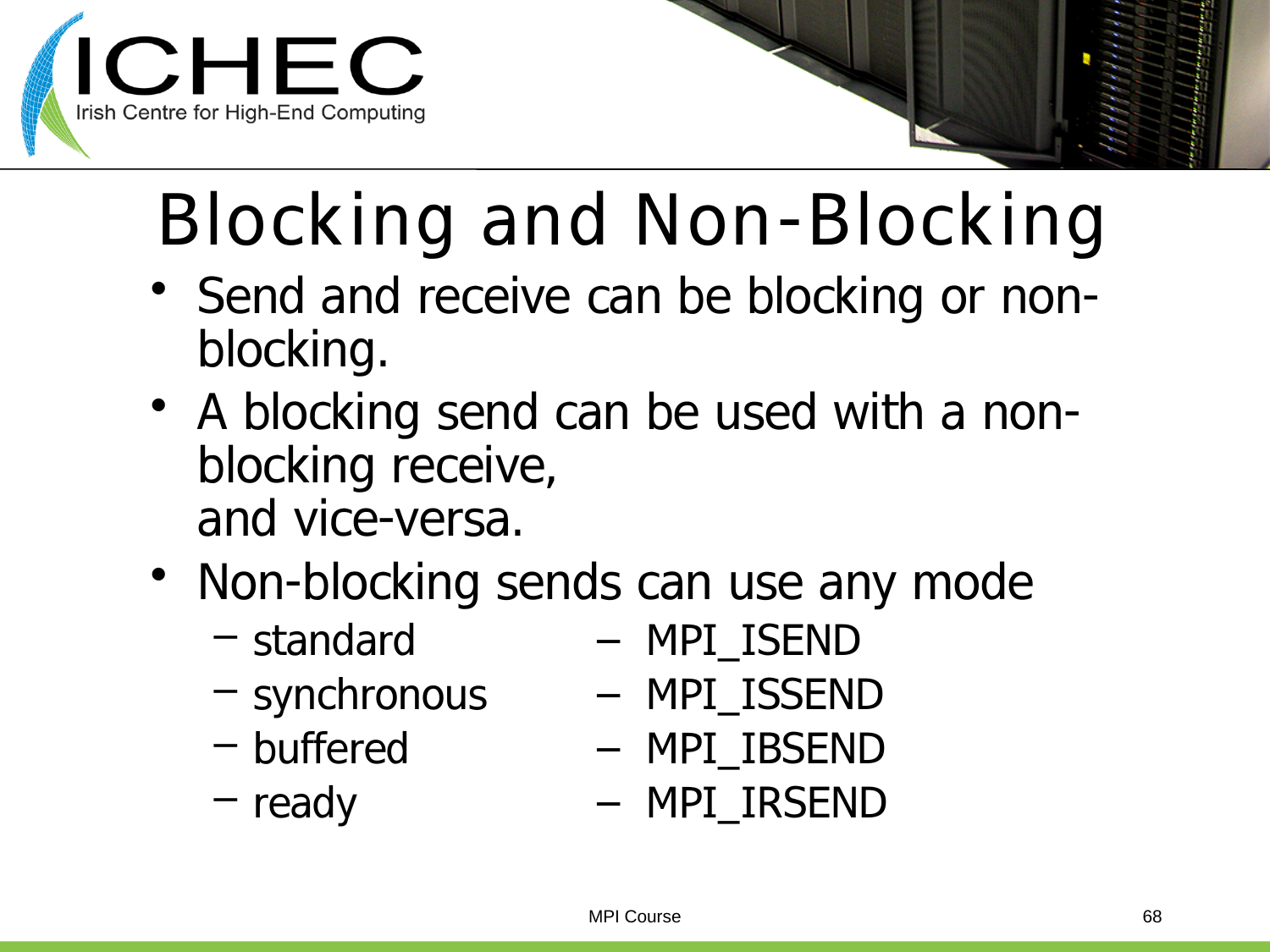

# Blocking and Non-Blocking
Send and receive can be blocking or non-blocking.
A blocking send can be used with a non-blocking receive,
and vice-versa.
Non-blocking sends can use any mode
standard 	–  MPI_ISEND
synchronous	–  MPI_ISSEND
buffered	–  MPI_IBSEND
ready	–  MPI_IRSEND
MPI Course
68